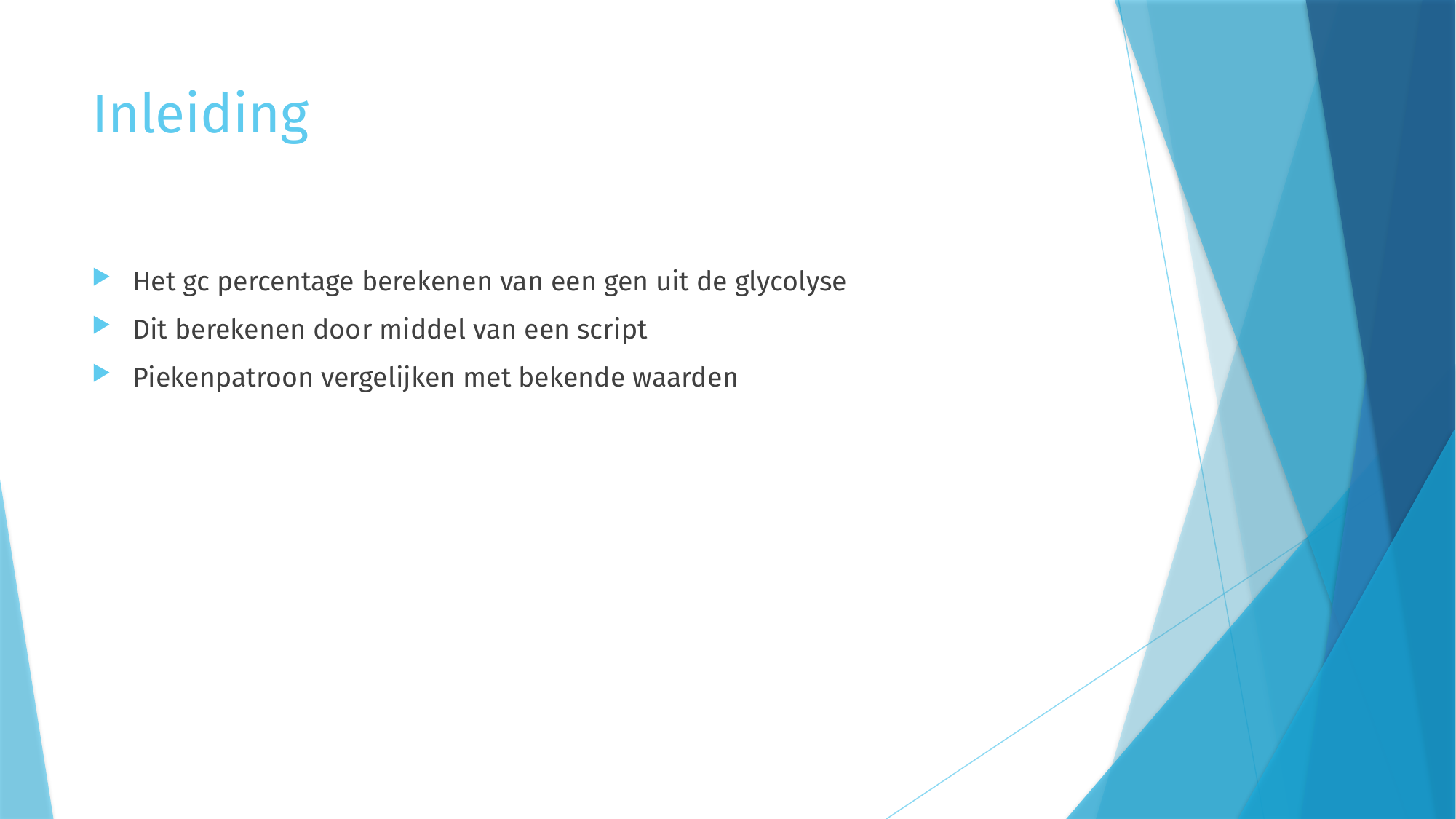

# Inleiding
Het gc percentage berekenen van een gen uit de glycolyse
Dit berekenen door middel van een script
Piekenpatroon vergelijken met bekende waarden